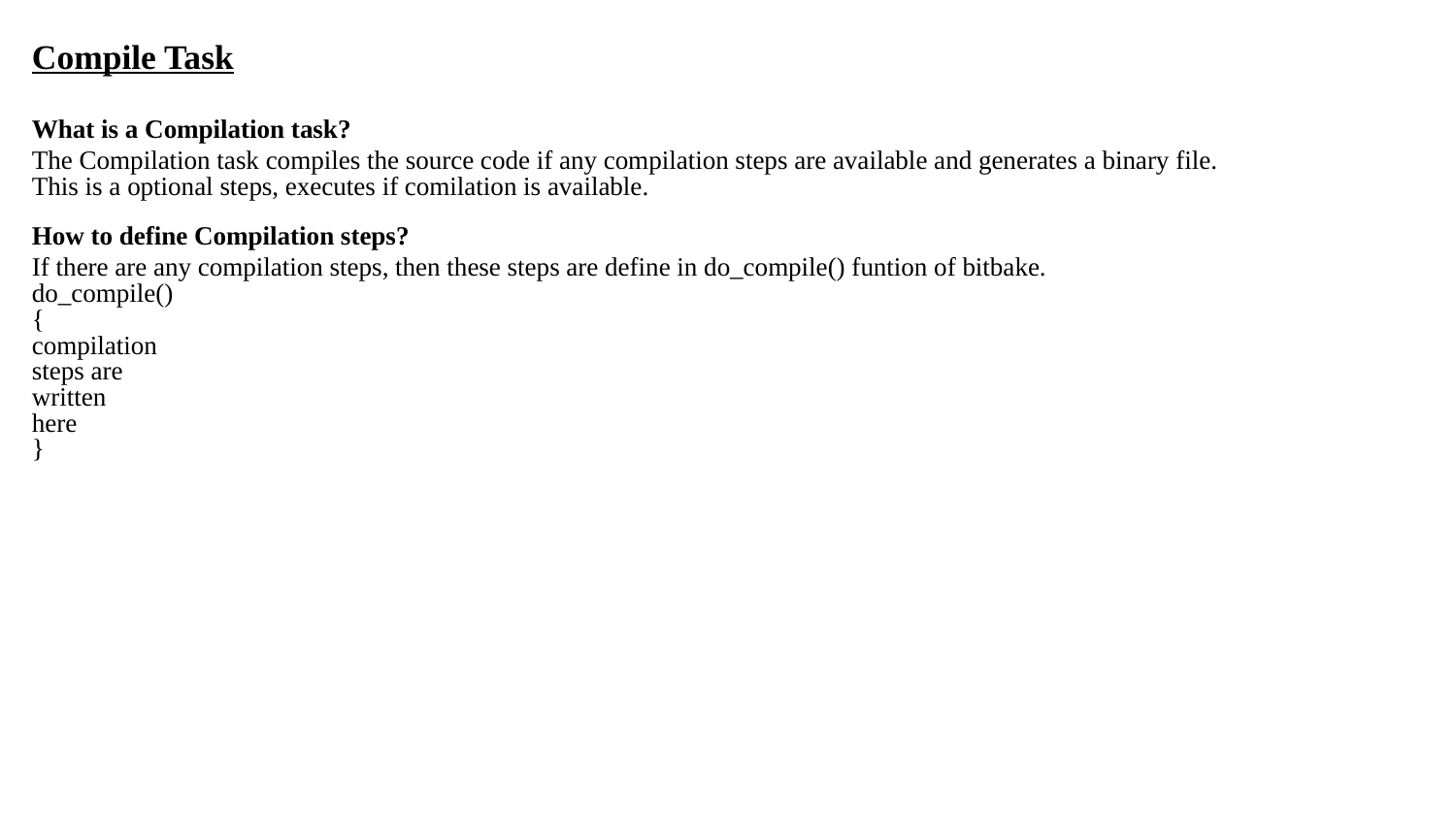

Compile Task

What is a Compilation task?
The Compilation task compiles the source code if any compilation steps are available and generates a binary file.
This is a optional steps, executes if comilation is available.
How to define Compilation steps?
If there are any compilation steps, then these steps are define in do_compile() funtion of bitbake.
do_compile()
{
compilation
steps are
written
here
}